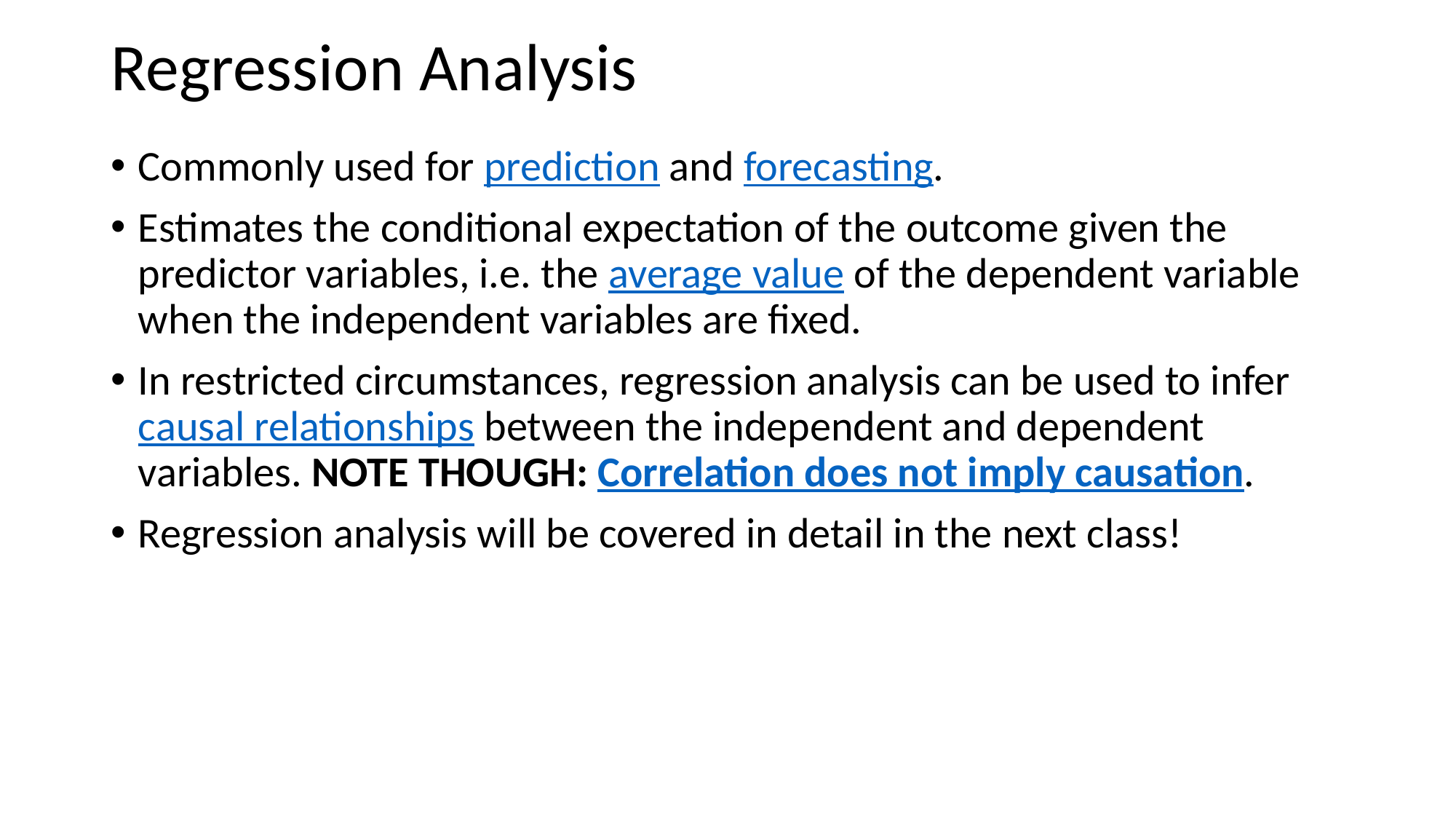

# Regression Analysis
Commonly used for prediction and forecasting.
Estimates the conditional expectation of the outcome given the predictor variables, i.e. the average value of the dependent variable when the independent variables are fixed.
In restricted circumstances, regression analysis can be used to infer causal relationships between the independent and dependent variables. NOTE THOUGH: Correlation does not imply causation.
Regression analysis will be covered in detail in the next class!